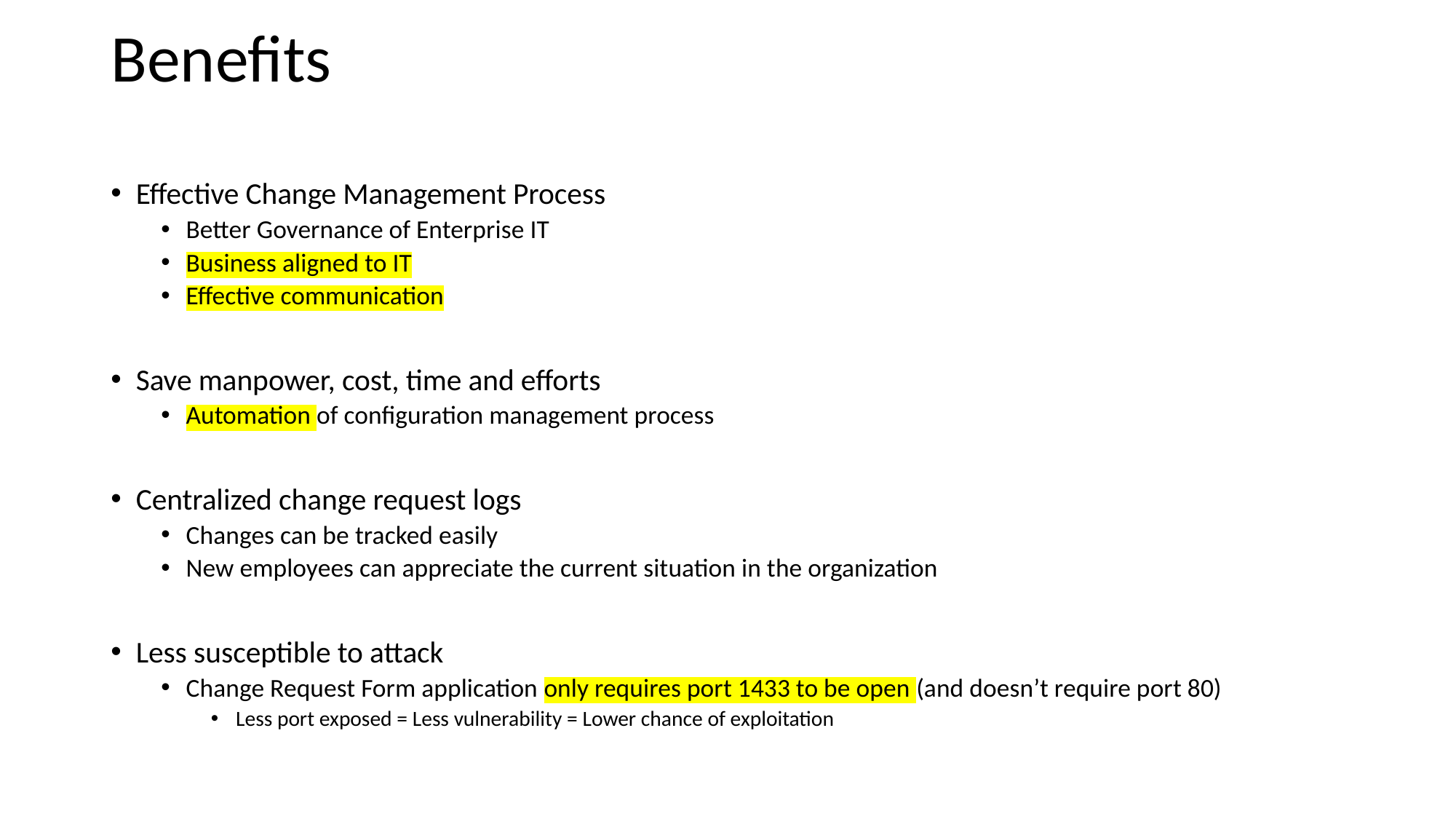

# Benefits
Effective Change Management Process
Better Governance of Enterprise IT
Business aligned to IT
Effective communication

Save manpower, cost, time and efforts
Automation of configuration management process

Centralized change request logs
Changes can be tracked easily
New employees can appreciate the current situation in the organization

Less susceptible to attack
Change Request Form application only requires port 1433 to be open (and doesn’t require port 80)
Less port exposed = Less vulnerability = Lower chance of exploitation